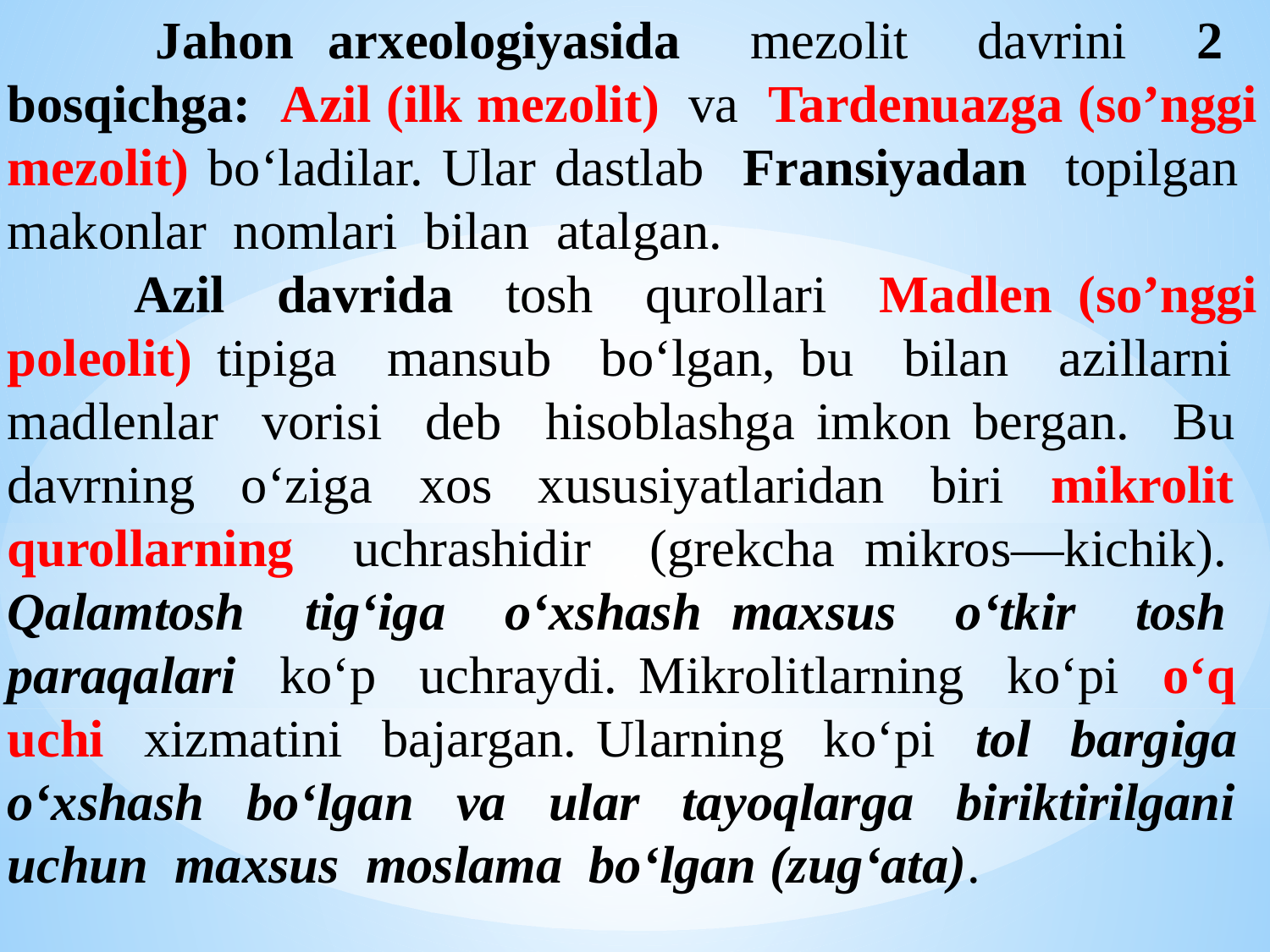

Jahon arxeologiyasida  mezolit  davrini  2  bosqichga:  Azil (ilk mezolit)  va  Tardenuazga (so’nggi mezolit) bo‘ladilar. Ular dastlab  Fransiyadan  topilgan  makonlar  nomlari  bilan  atalgan.
	Azil  davrida  tosh  qurollari  Madlen (so’nggi poleolit) tipiga  mansub  bo‘lgan, bu  bilan  azillarni  madlenlar  vorisi  deb  hisoblashga imkon bergan.  Bu  davrning  o‘ziga  xos  xususiyatlaridan  biri  mikrolit  qurollarning  uchrashidir  (grekcha mikros—kichik).  Qalamtosh  tig‘iga  o‘xshash maxsus  o‘tkir  tosh  paraqalari  ko‘p  uchraydi. Mikrolitlarning  ko‘pi  o‘q  uchi  xizmatini  bajargan. Ularning  ko‘pi  tol  bargiga  o‘xshash  bo‘lgan  va  ular  tayoqlarga  biriktirilgani  uchun  maxsus  moslama  bo‘lgan (zug‘ata).